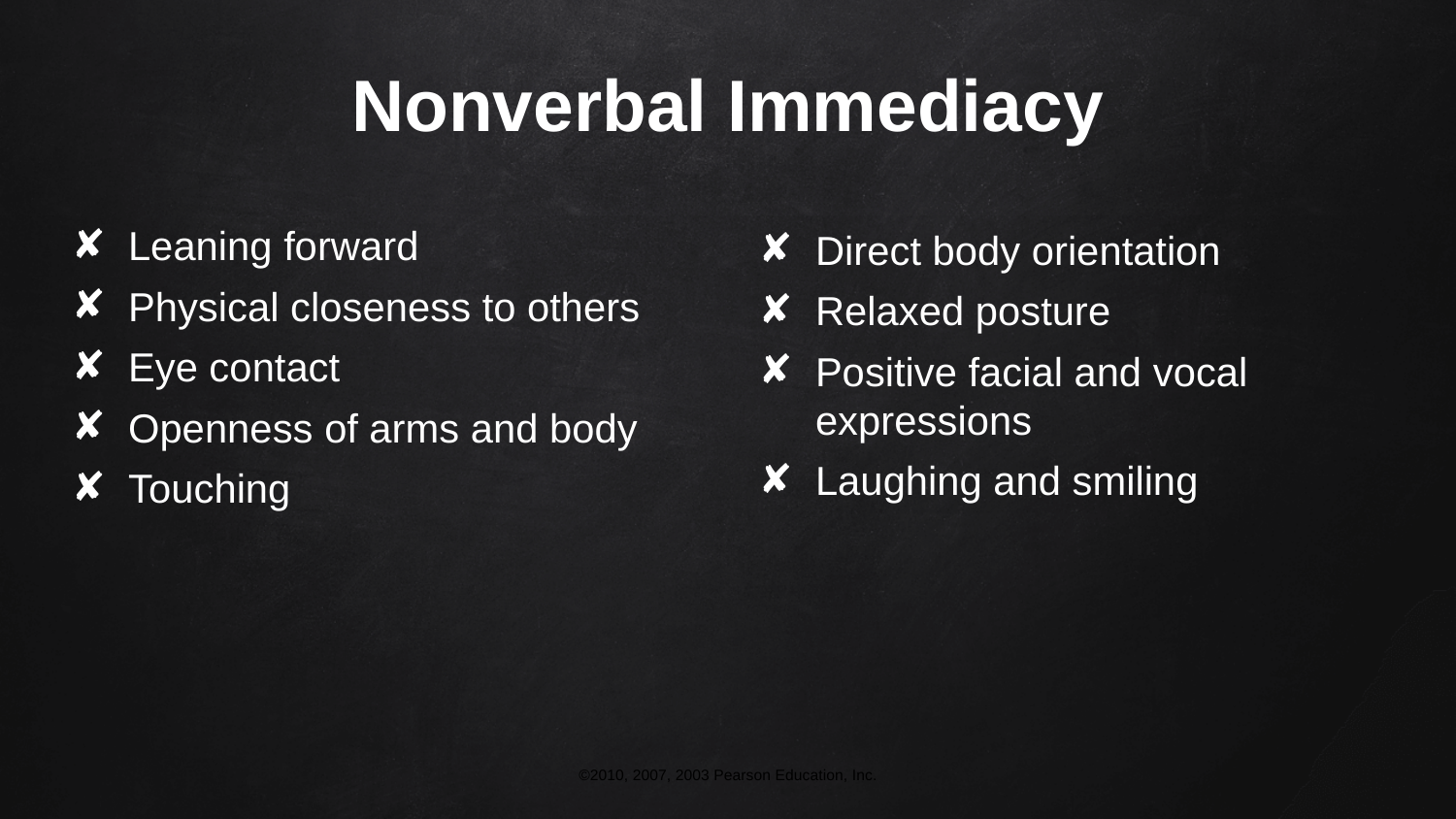

# Nonverbal Immediacy
Leaning forward
Physical closeness to others
Eye contact
Openness of arms and body
Touching
Direct body orientation
Relaxed posture
Positive facial and vocal expressions
Laughing and smiling
©2010, 2007, 2003 Pearson Education, Inc.